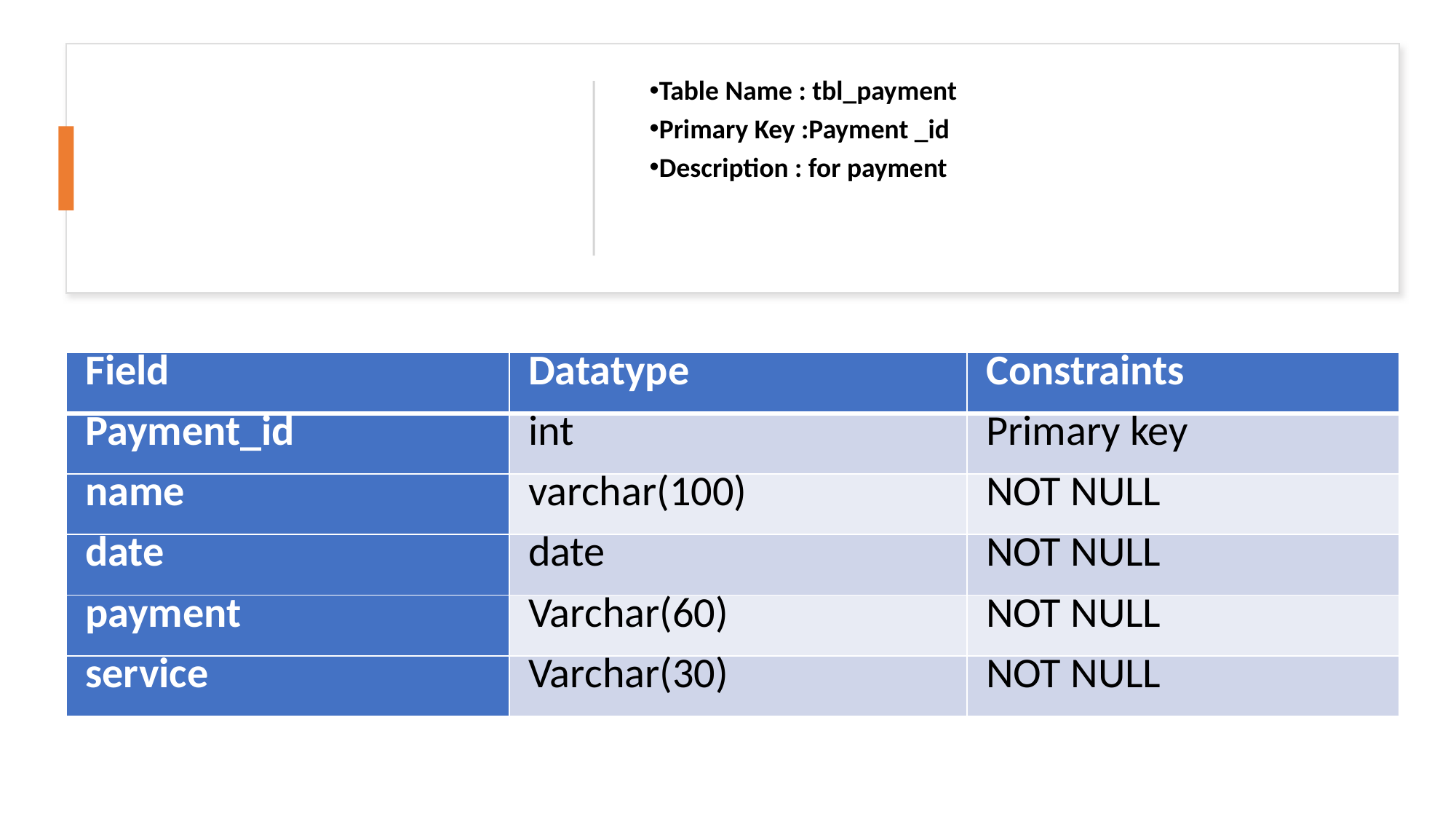

Table Name : tbl_payment
Primary Key :Payment _id
Description : for payment

| Field | Datatype | Constraints |
| --- | --- | --- |
| Payment\_id | int | Primary key |
| name | varchar(100) | NOT NULL |
| date | date | NOT NULL |
| payment | Varchar(60) | NOT NULL |
| service | Varchar(30) | NOT NULL |